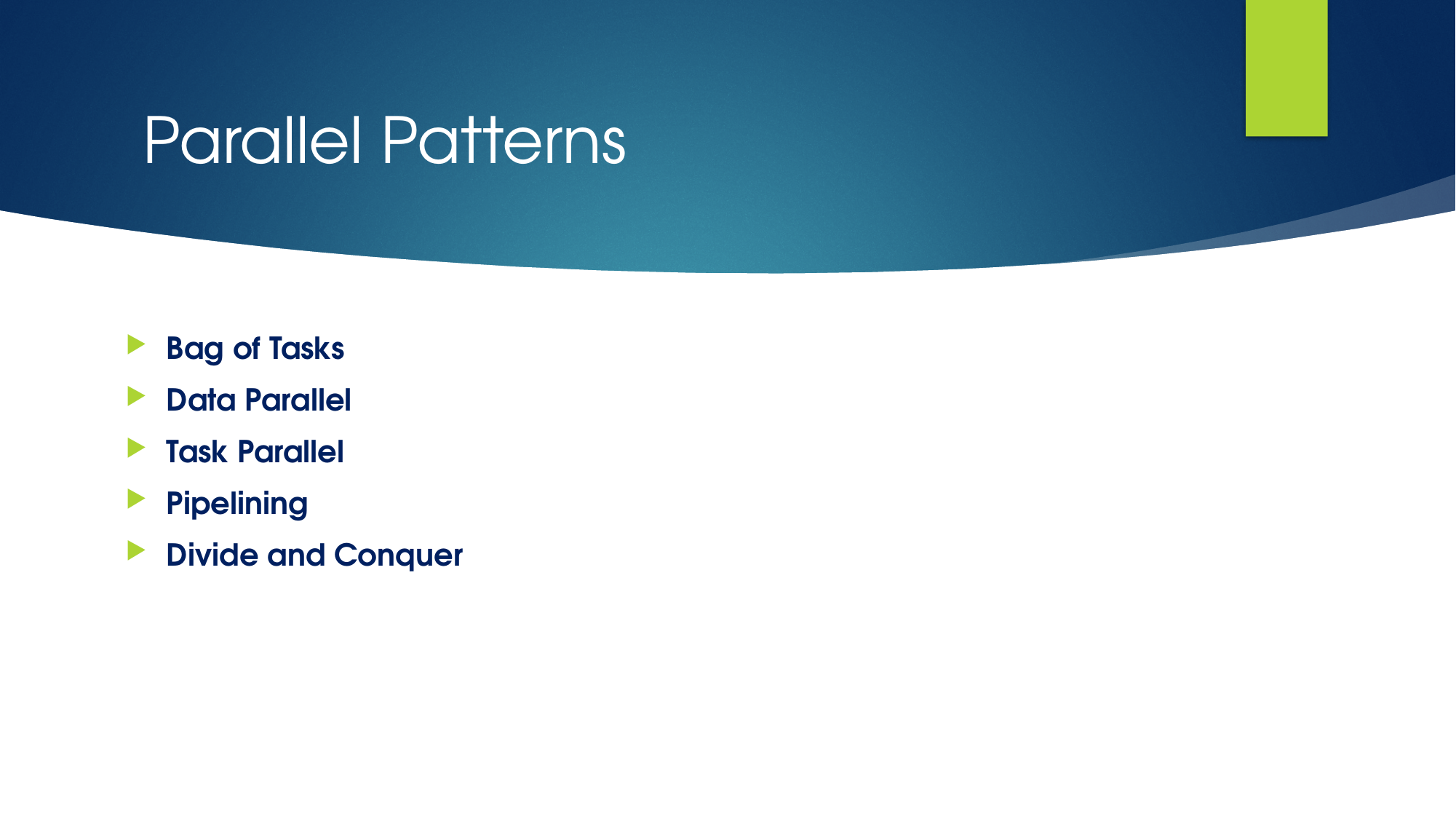

# Parallel Patterns

Bag of Tasks
Data Parallel
Task Parallel
Pipelining
Divide and Conquer